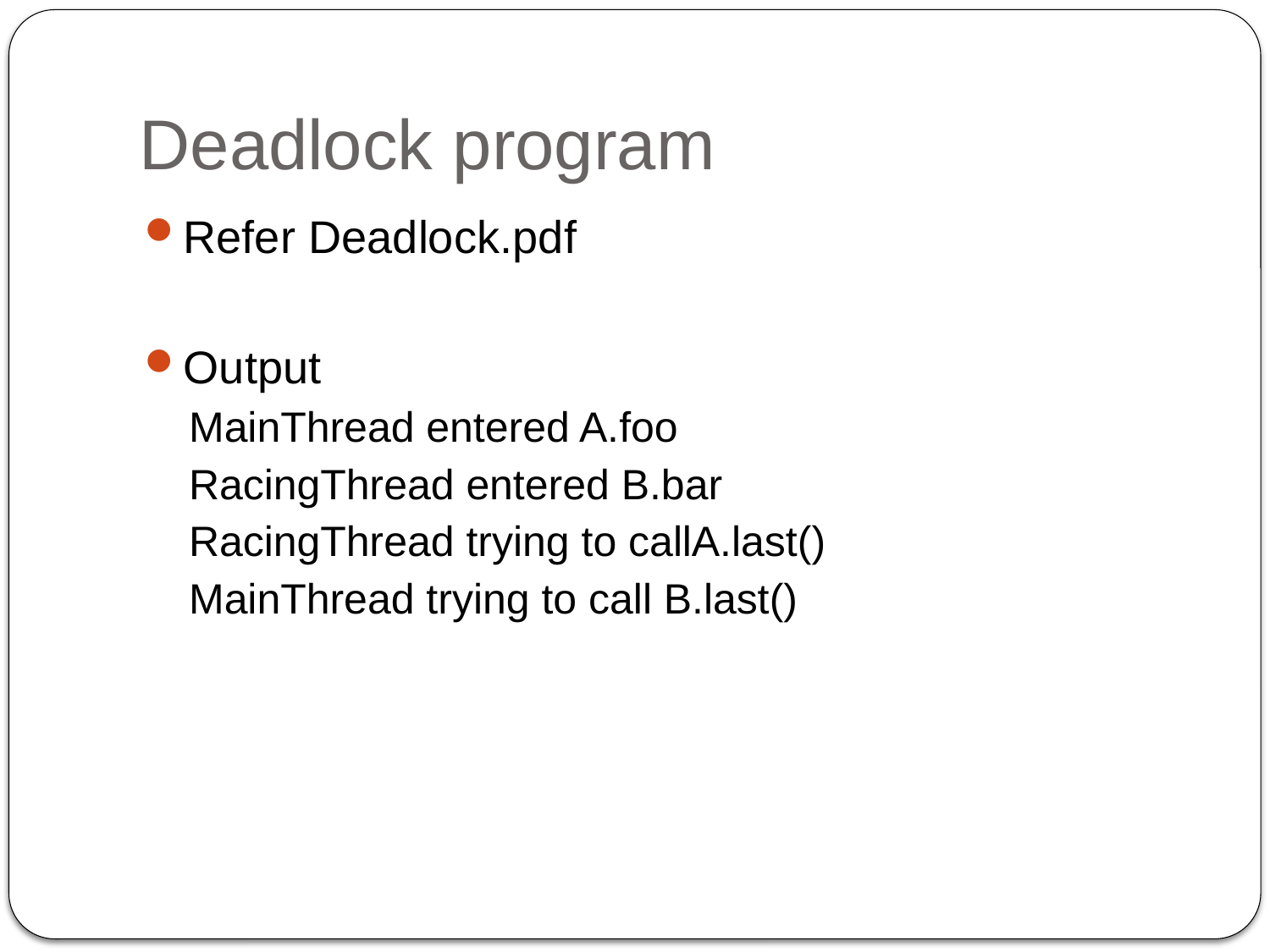

# Deadlock program
Refer Deadlock.pdf

Output
MainThread entered A.foo
RacingThread entered B.bar
RacingThread trying to callA.last()
MainThread trying to call B.last()